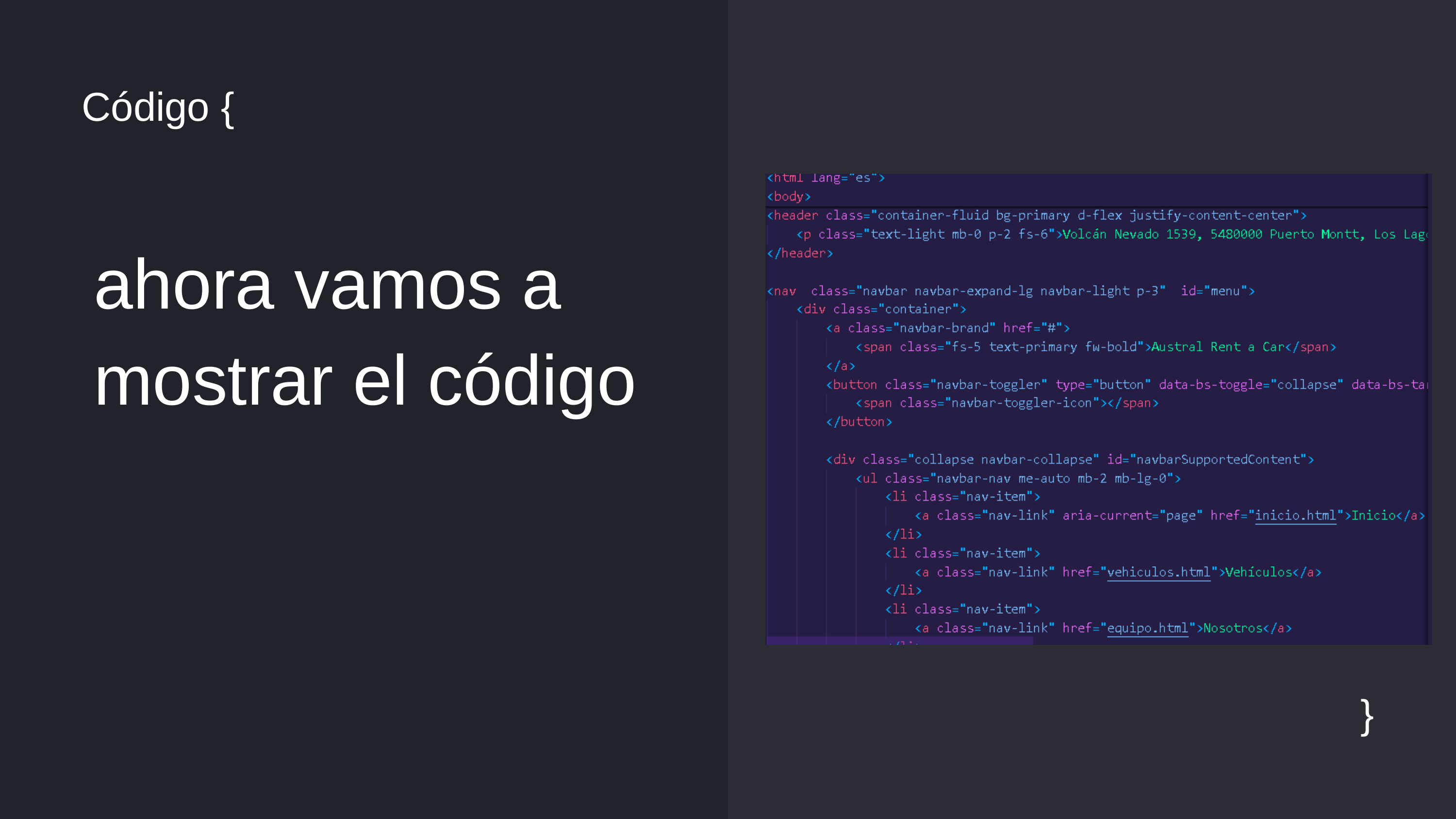

Código {

ahora vamos a mostrar el código
}